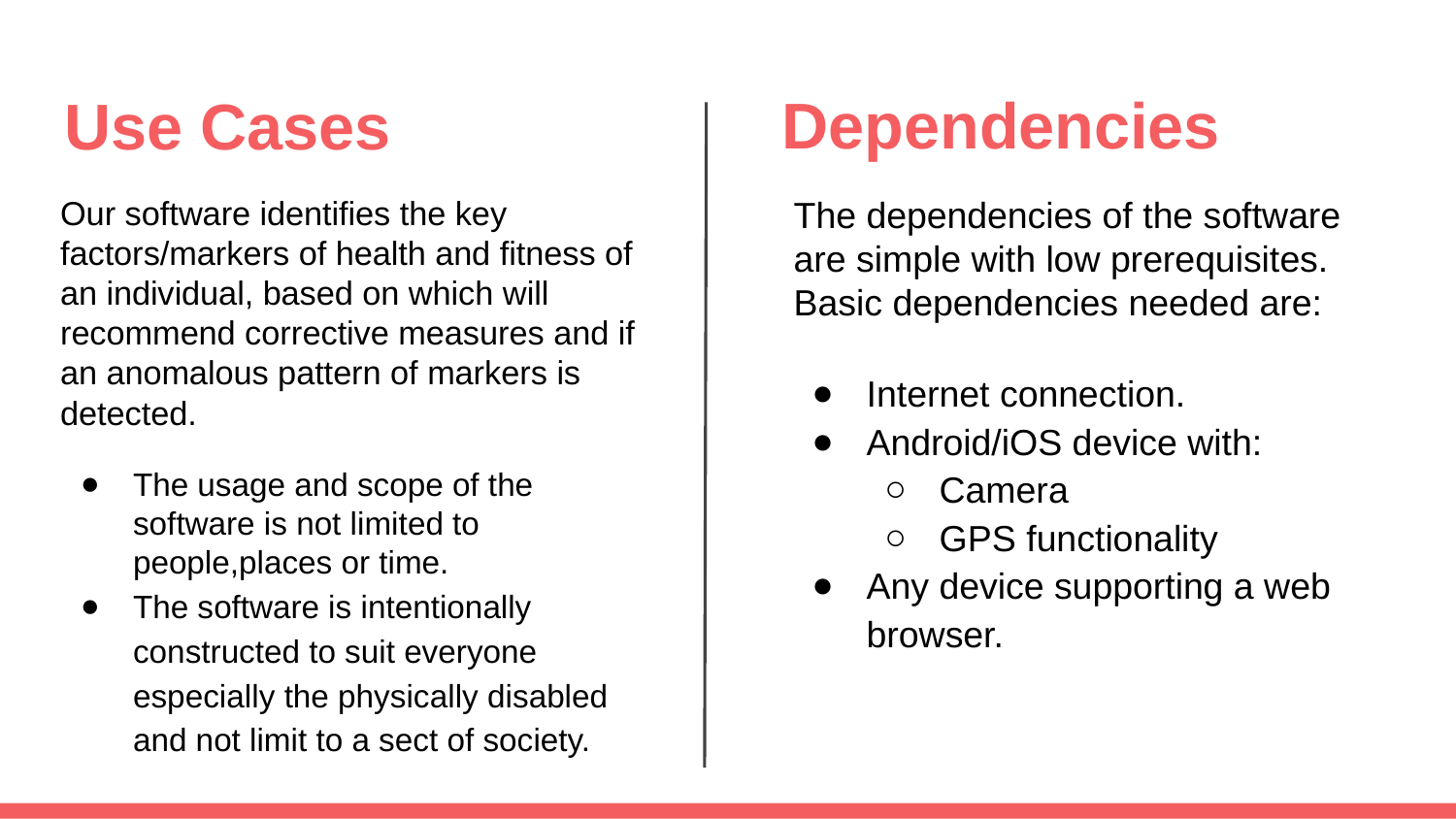

Dependencies
# Use Cases
Our software identifies the key      factors/markers of health and fitness of an individual, based on which will recommend corrective measures and if an anomalous pattern of markers is detected.
The usage and scope of the software is not limited to people,places or time.
The software is intentionally constructed to suit everyone especially the physically disabled and not limit to a sect of society.
The dependencies of the software are simple with low prerequisites. Basic dependencies needed are:

Internet connection.
Android/iOS device with:
Camera
GPS functionality
Any device supporting a web browser.